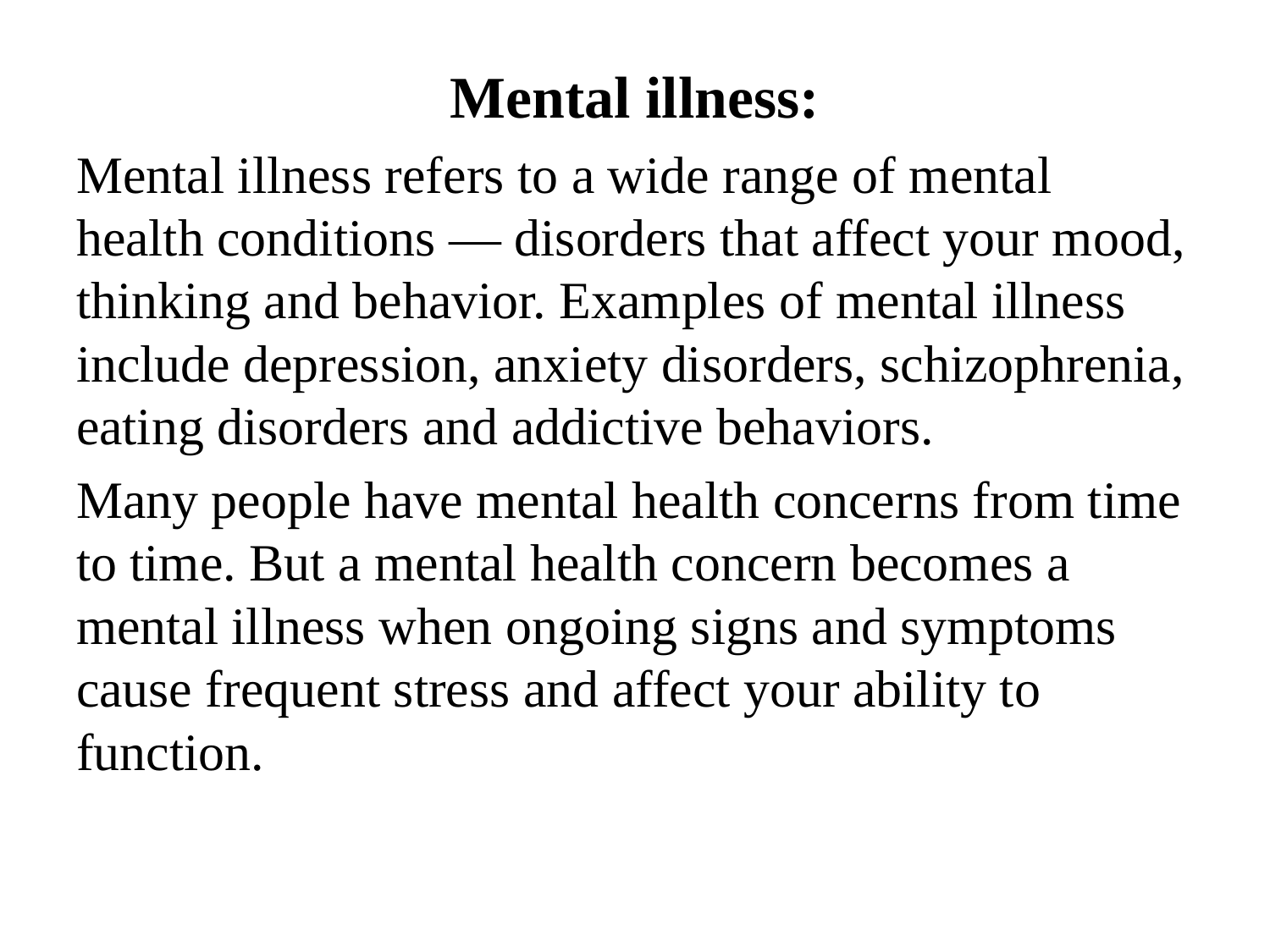

Mental illness:
Mental illness refers to a wide range of mental health conditions — disorders that affect your mood, thinking and behavior. Examples of mental illness include depression, anxiety disorders, schizophrenia, eating disorders and addictive behaviors.
Many people have mental health concerns from time to time. But a mental health concern becomes a mental illness when ongoing signs and symptoms cause frequent stress and affect your ability to function.